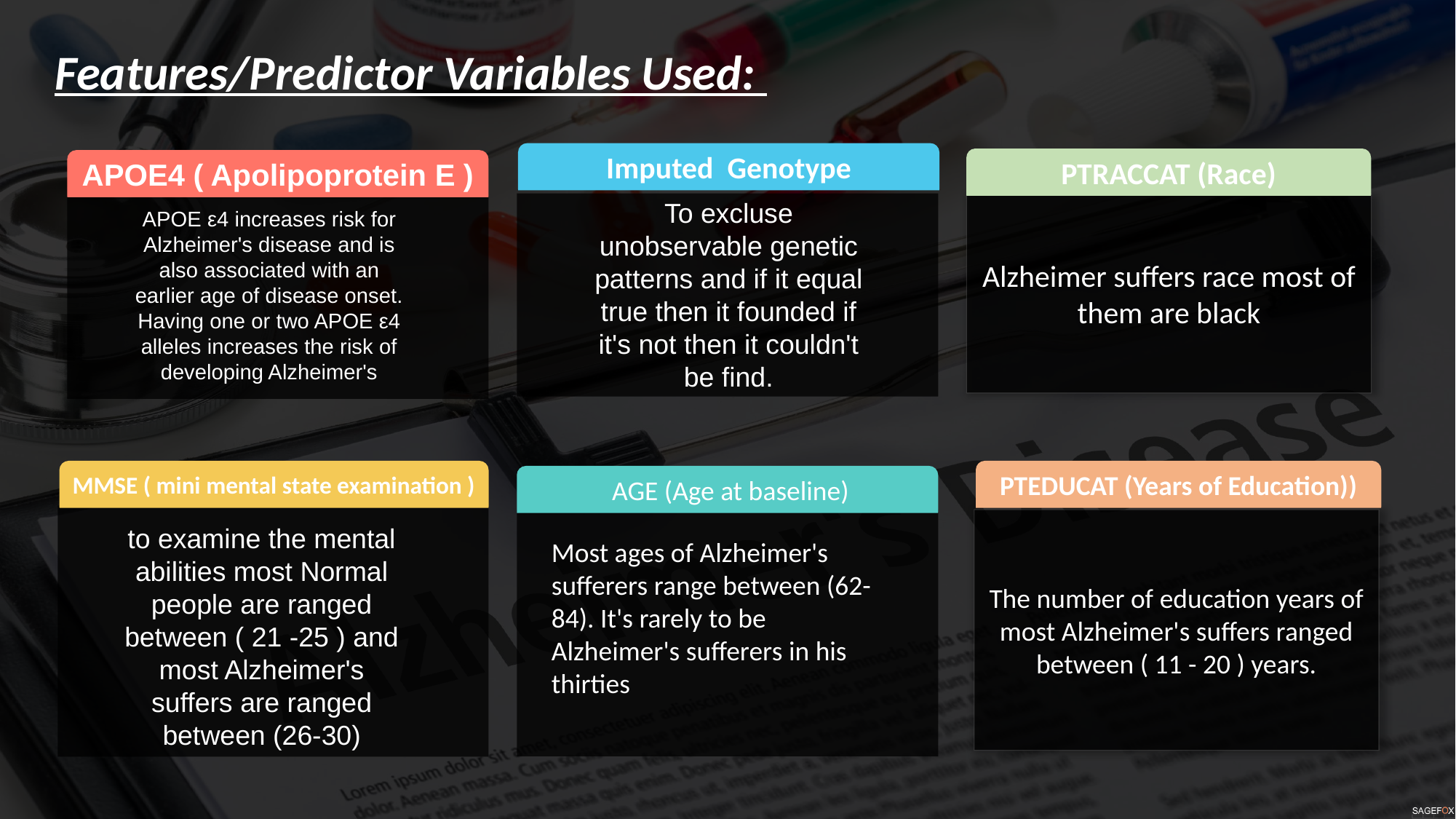

Features/Predictor Variables Used:
Imputed  Genotype
PTRACCAT (Race)
APOE4 ( Apolipoprotein E )
To excluse unobservable genetic patterns and if it equal true then it founded if it's not then it couldn't be find.

Alzheimer suffers race most of them are black

APOE ε4 increases risk for Alzheimer's disease and is also associated with an earlier age of disease onset. Having one or two APOE ε4 alleles increases the risk of developing Alzheimer's
MMSE ( mini mental state examination )
 PTEDUCAT (Years of Education))
 AGE (Age at baseline)

to examine the mental abilities most Normal people are ranged between ( 21 -25 ) and most Alzheimer's suffers are ranged between (26-30)

The number of education years of most Alzheimer's suffers ranged between ( 11 - 20 ) years.

Most ages of Alzheimer's sufferers range between (62-84). It's rarely to be Alzheimer's sufferers in his thirties